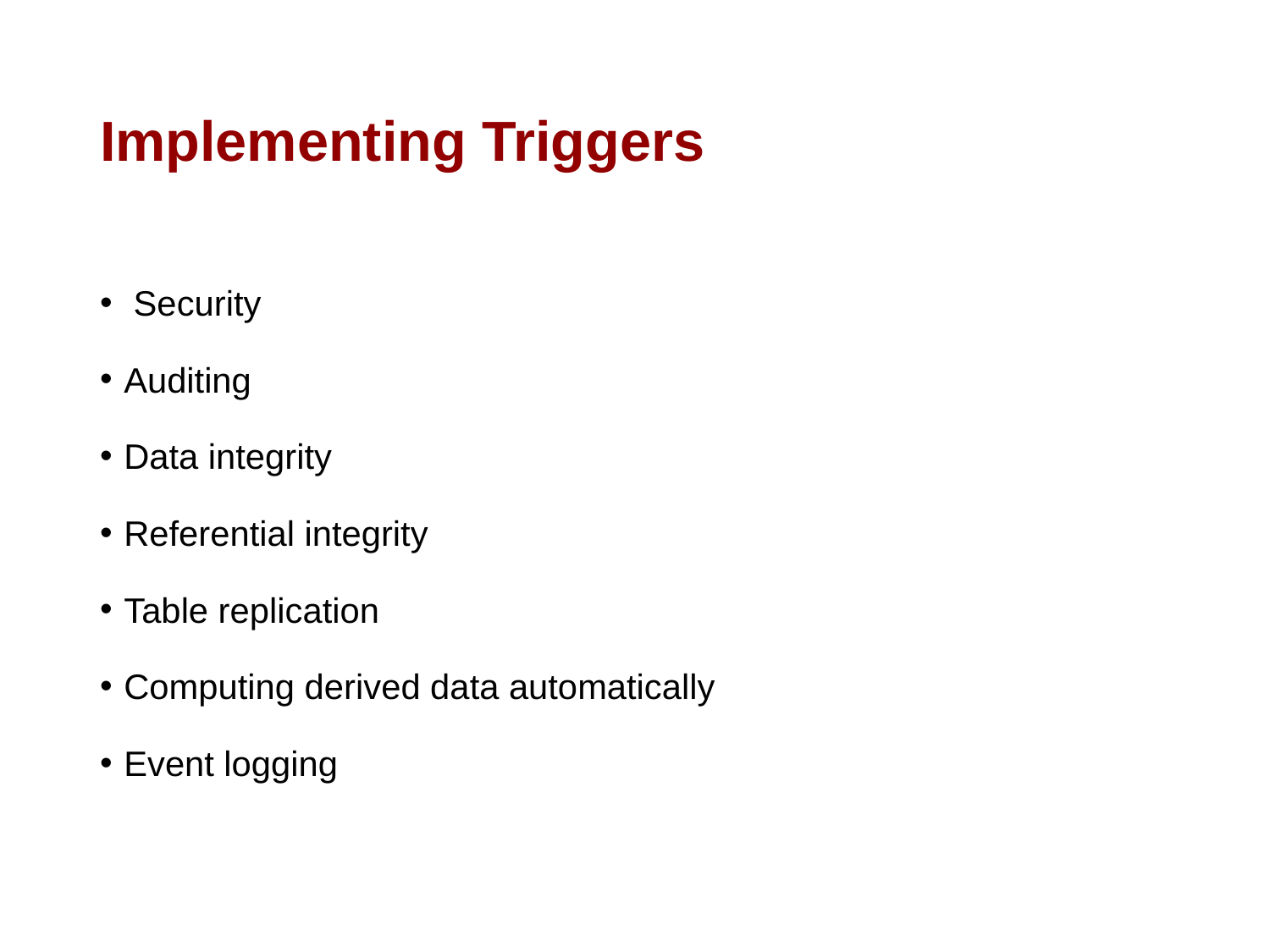

# Implementing Triggers
 Security
Auditing
Data integrity
Referential integrity
Table replication
Computing derived data automatically
Event logging